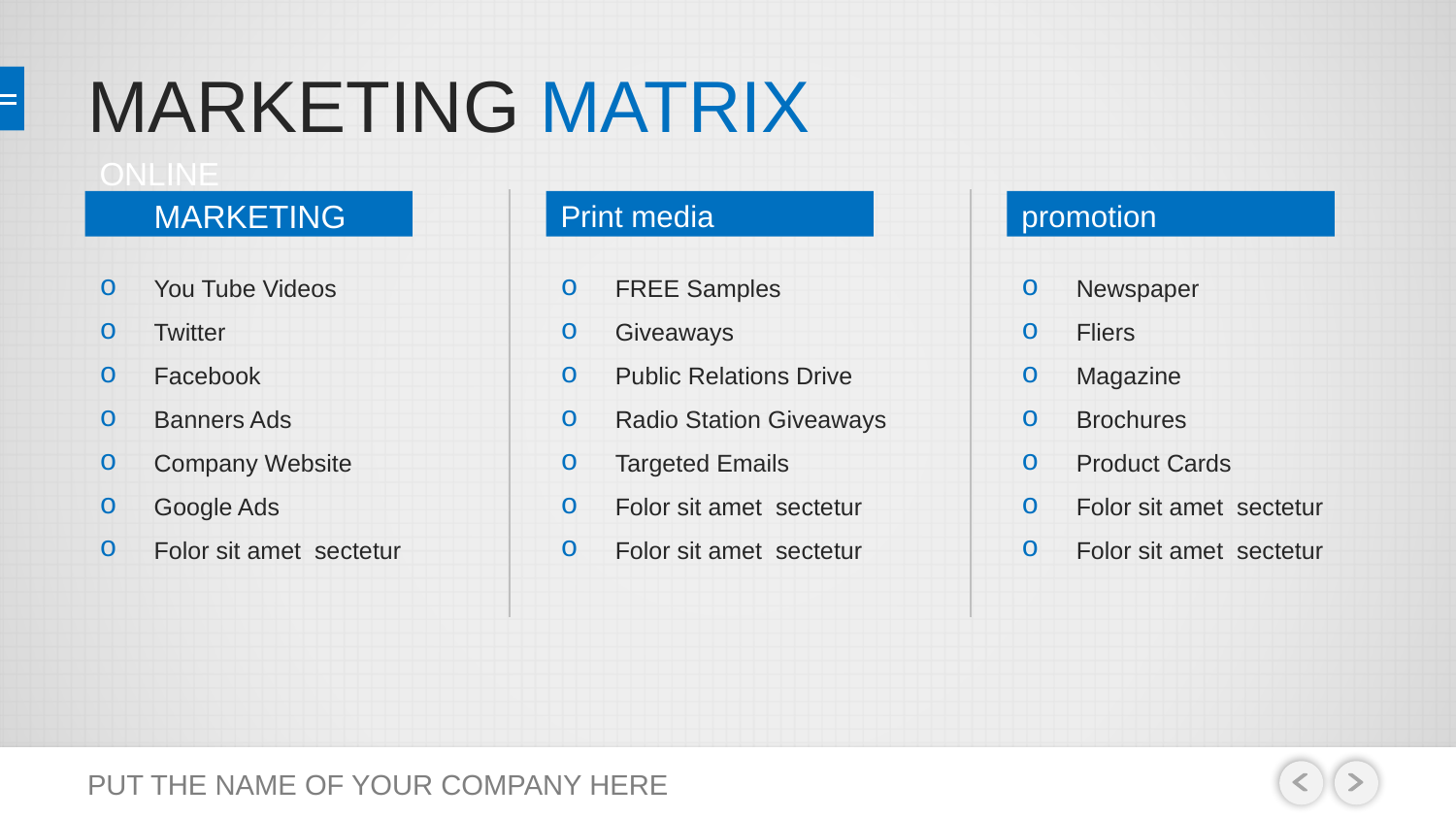

# MARKETING MATRIX
ONLINE MARKETING
Print media
promotion
You Tube Videos
Twitter
Facebook
Banners Ads
Company Website
Google Ads
Folor sit amet  sectetur

FREE Samples
Giveaways
Public Relations Drive
Radio Station Giveaways
Targeted Emails
Folor sit amet  sectetur
Folor sit amet  sectetur

Newspaper
Fliers
Magazine
Brochures
Product Cards
Folor sit amet  sectetur
Folor sit amet  sectetur

PUT THE NAME OF YOUR COMPANY HERE